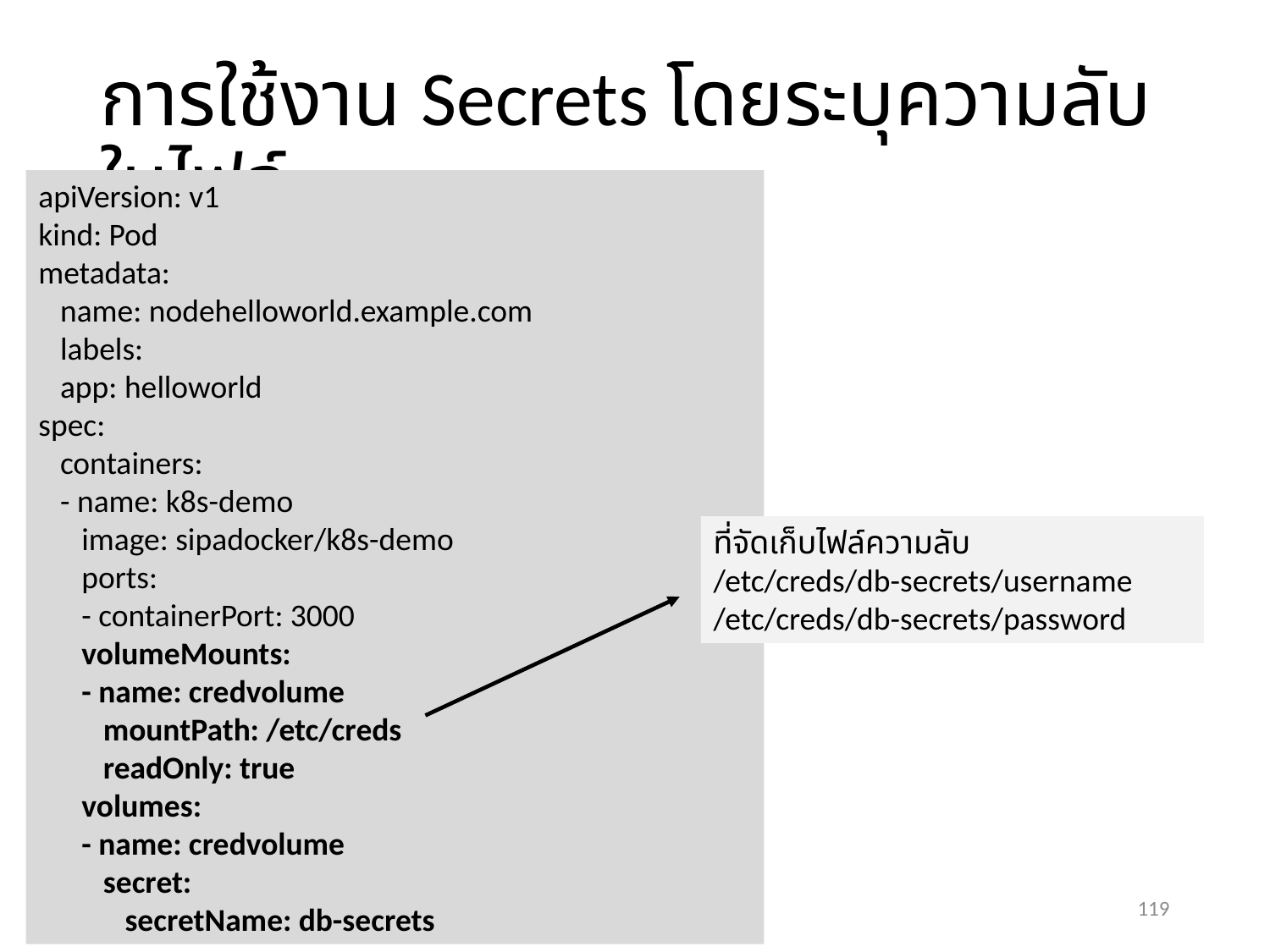

# การใช้งาน Secrets โดยระบุความลับในไฟล์
apiVersion: v1
kind: Pod
metadata:
   name: nodehelloworld.example.com
   labels:
   app: helloworld
spec:
   containers:
   - name: k8s-demo
      image: sipadocker/k8s-demo
      ports:
      - containerPort: 3000
      volumeMounts:
      - name: credvolume
         mountPath: /etc/creds
         readOnly: true
      volumes:
      - name: credvolume
         secret:
            secretName: db-secrets

ที่จัดเก็บไฟล์ความลับ
/etc/creds/db-secrets/username
/etc/creds/db-secrets/password
119